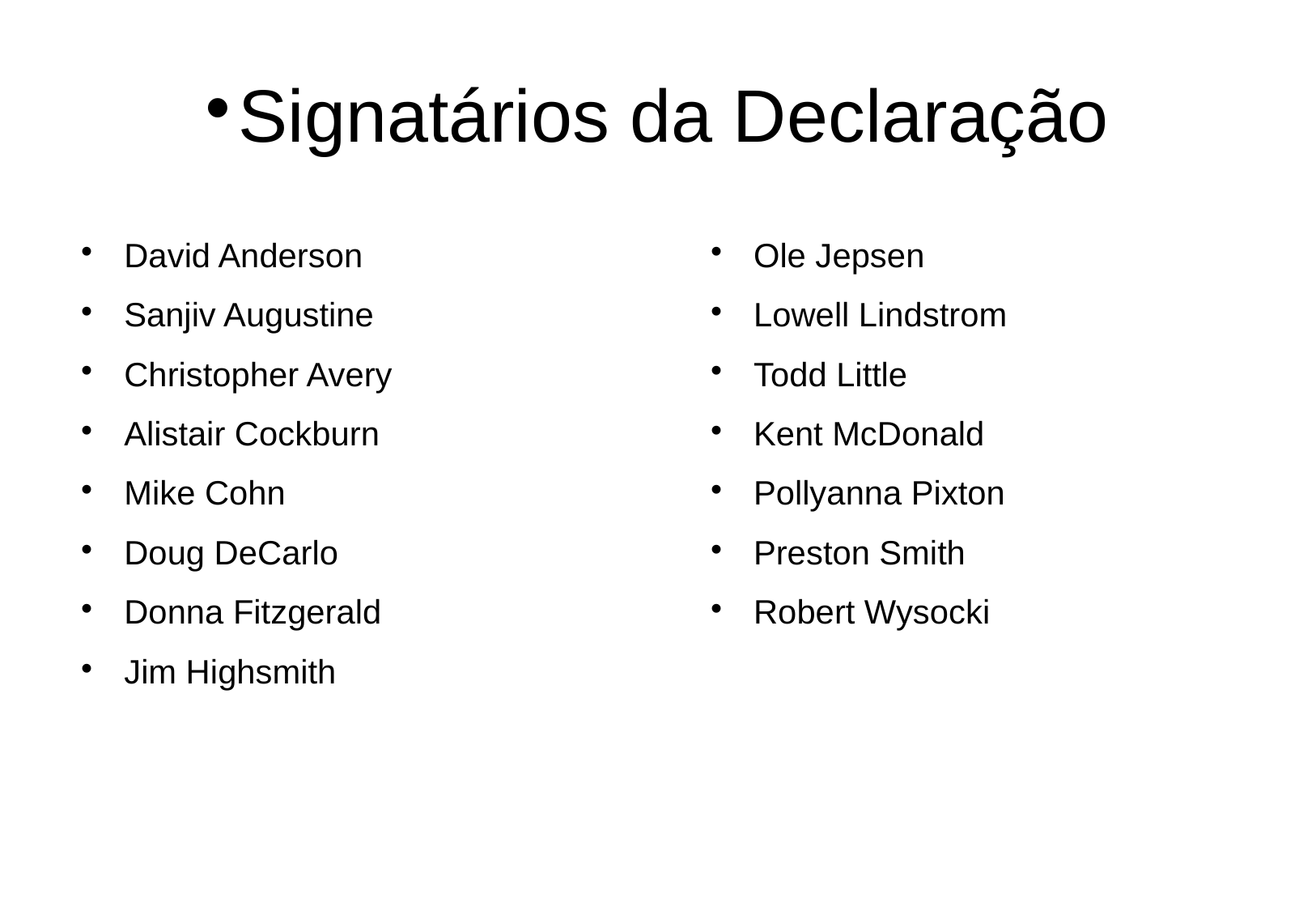

Signatários da Declaração
David Anderson
Sanjiv Augustine
Christopher Avery
Alistair Cockburn
Mike Cohn
Doug DeCarlo
Donna Fitzgerald
Jim Highsmith
Ole Jepsen
Lowell Lindstrom
Todd Little
Kent McDonald
Pollyanna Pixton
Preston Smith
Robert Wysocki